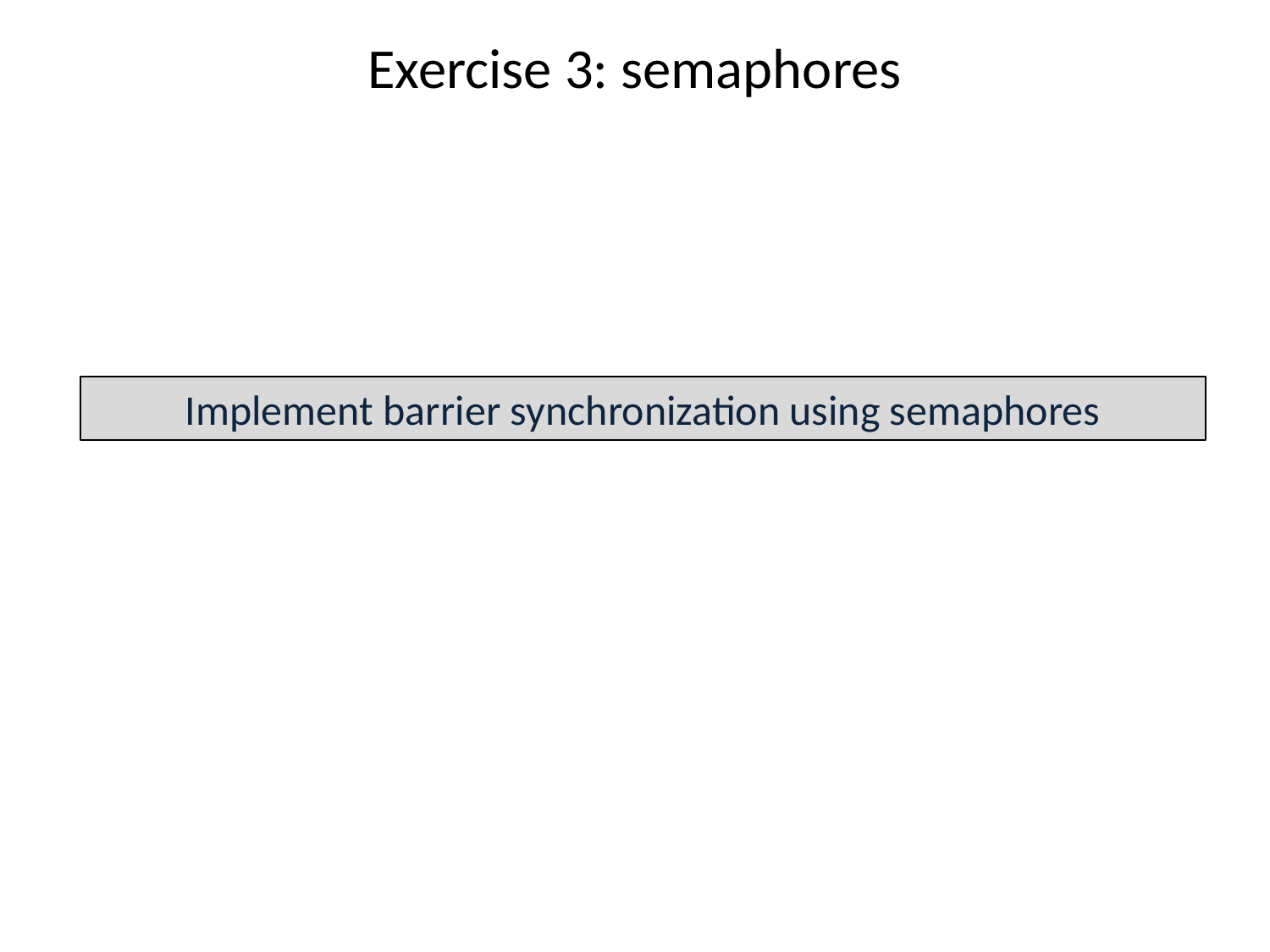

# Exercise 3: semaphores
Implement barrier synchronization using semaphores